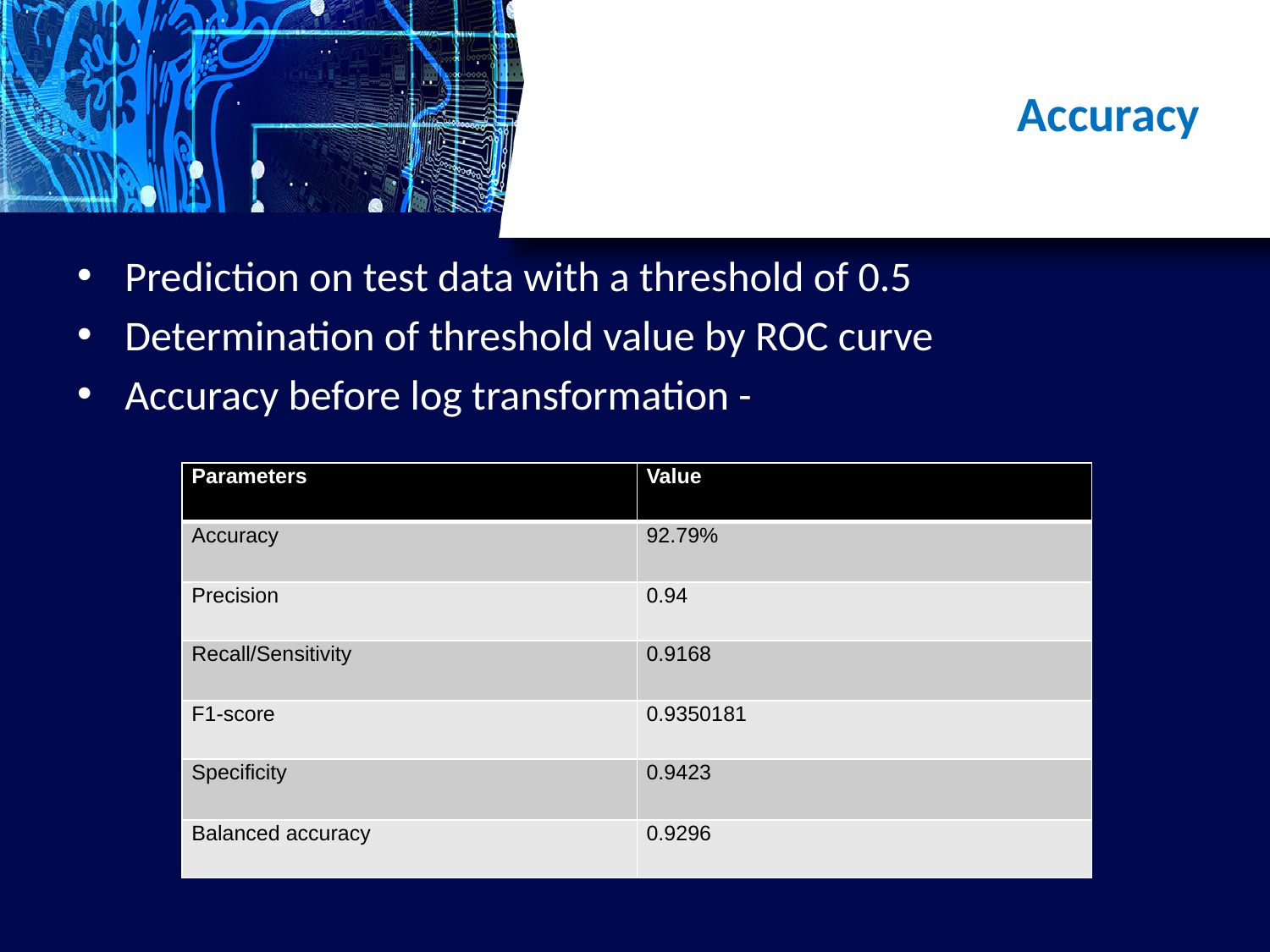

# Accuracy
Prediction on test data with a threshold of 0.5
Determination of threshold value by ROC curve
Accuracy before log transformation -

| Parameters | Value |
| --- | --- |
| Accuracy | 92.79% |
| Precision | 0.94 |
| Recall/Sensitivity | 0.9168 |
| F1-score | 0.9350181 |
| Specificity | 0.9423 |
| Balanced accuracy | 0.9296 |